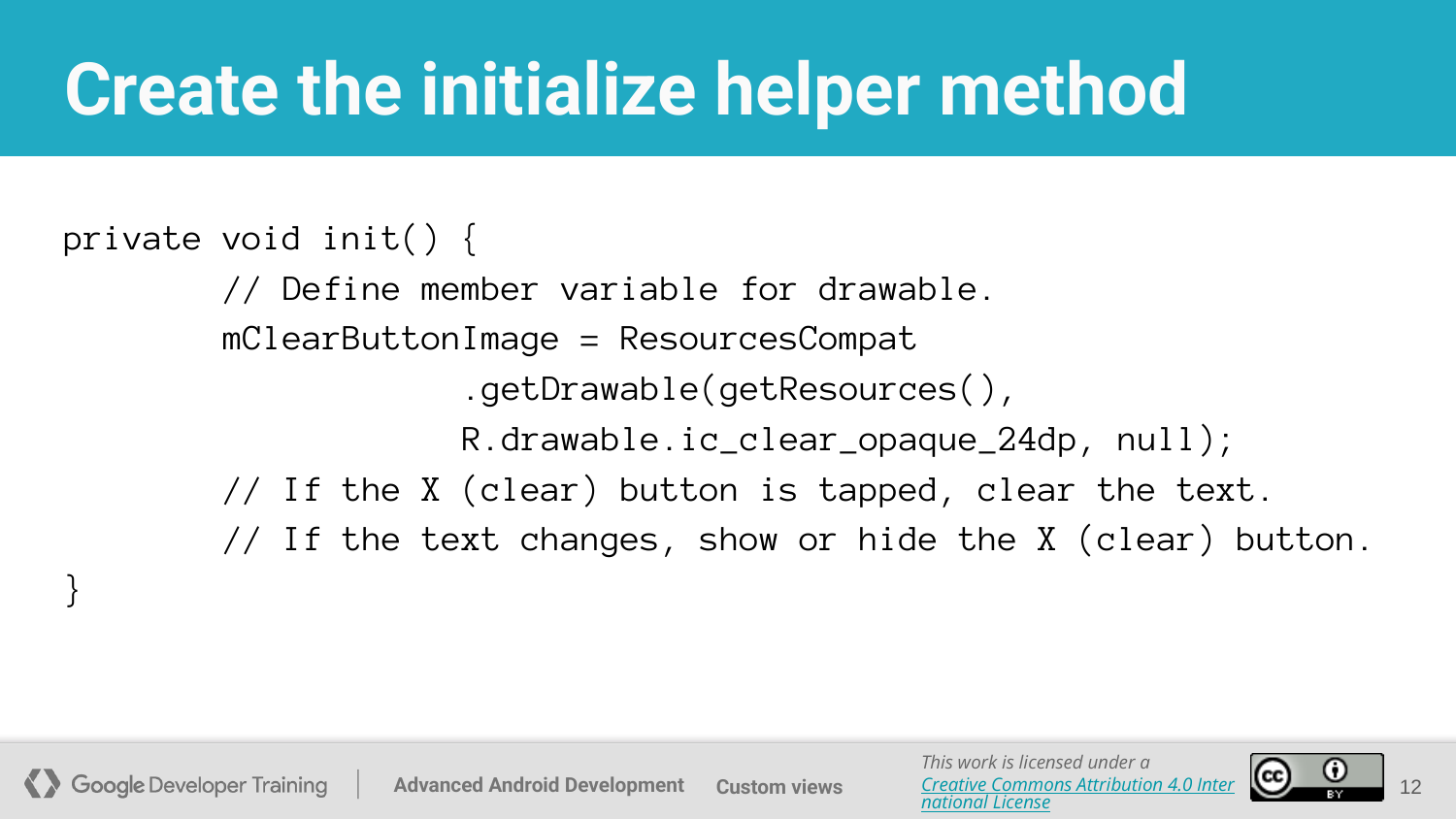

# Create the initialize helper method
private void init() {
        // Define member variable for drawable.
        mClearButtonImage = ResourcesCompat
                    .getDrawable(getResources(),
                    R.drawable.ic_clear_opaque_24dp, null);
        // If the X (clear) button is tapped, clear the text.
        // If the text changes, show or hide the X (clear) button.
}

12